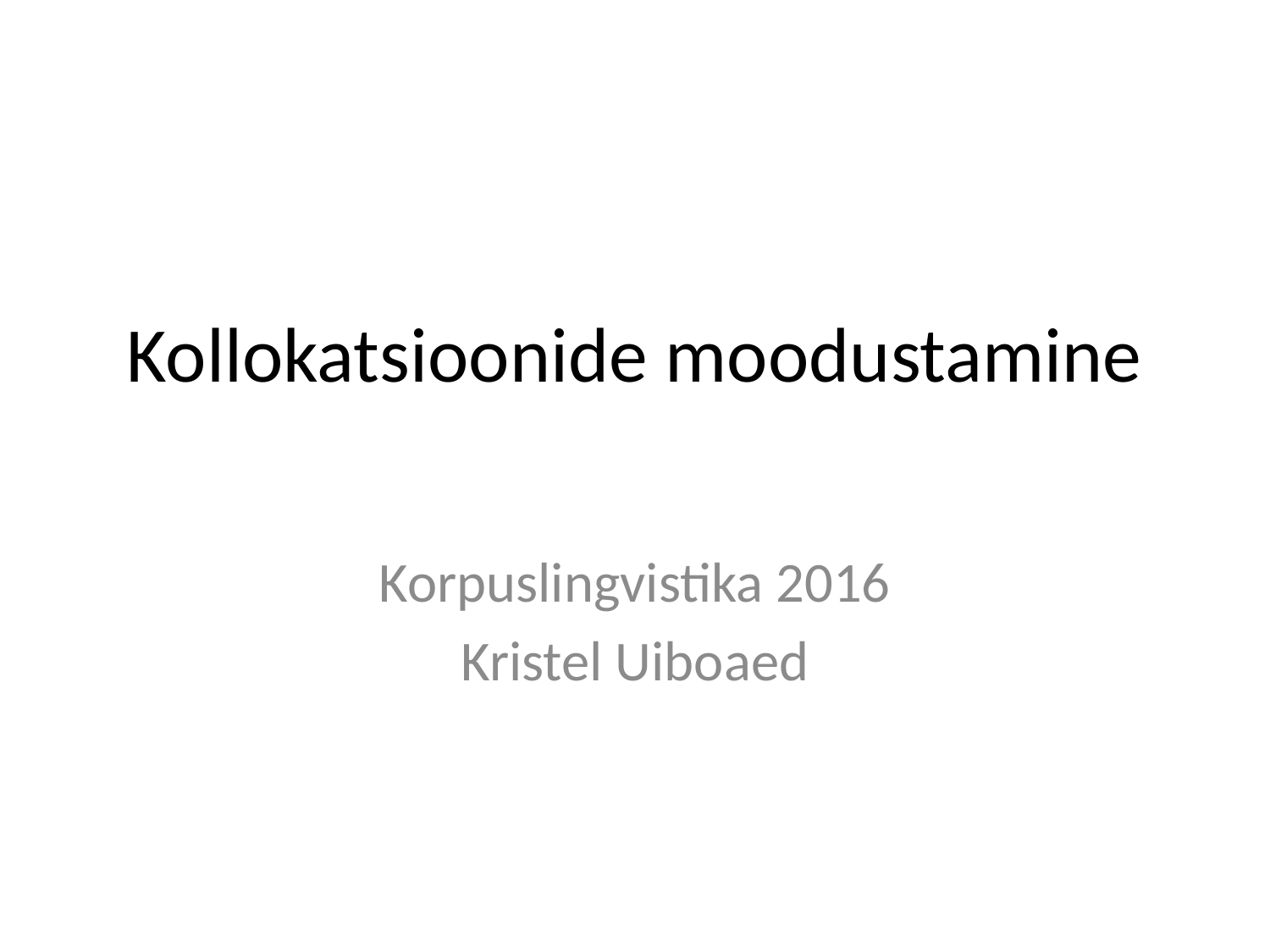

# Kollokatsioonide moodustamine
Korpuslingvistika 2016
Kristel Uiboaed